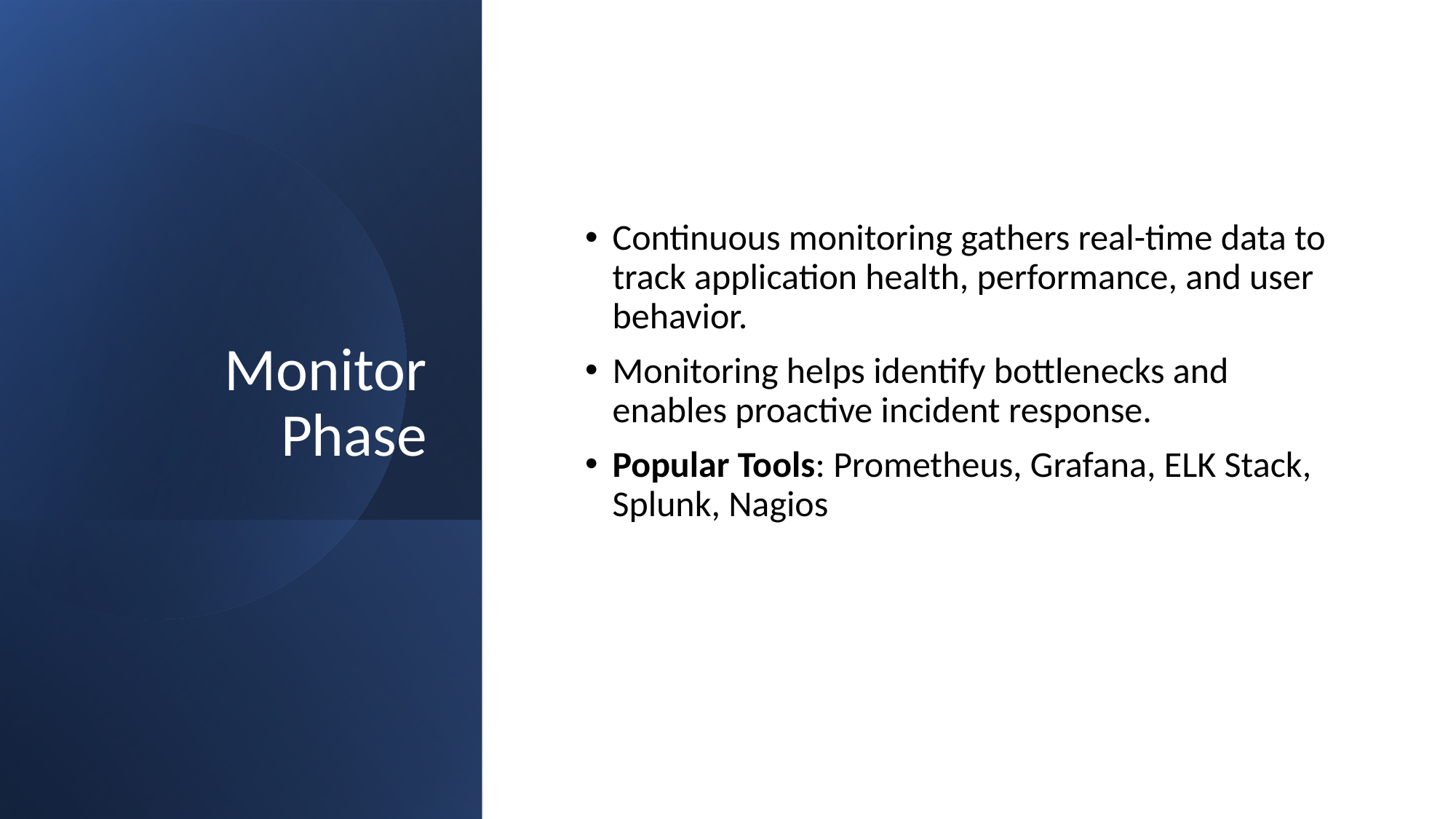

# Monitor Phase
Continuous monitoring gathers real-time data to track application health, performance, and user behavior.
Monitoring helps identify bottlenecks and enables proactive incident response.
Popular Tools: Prometheus, Grafana, ELK Stack, Splunk, Nagios